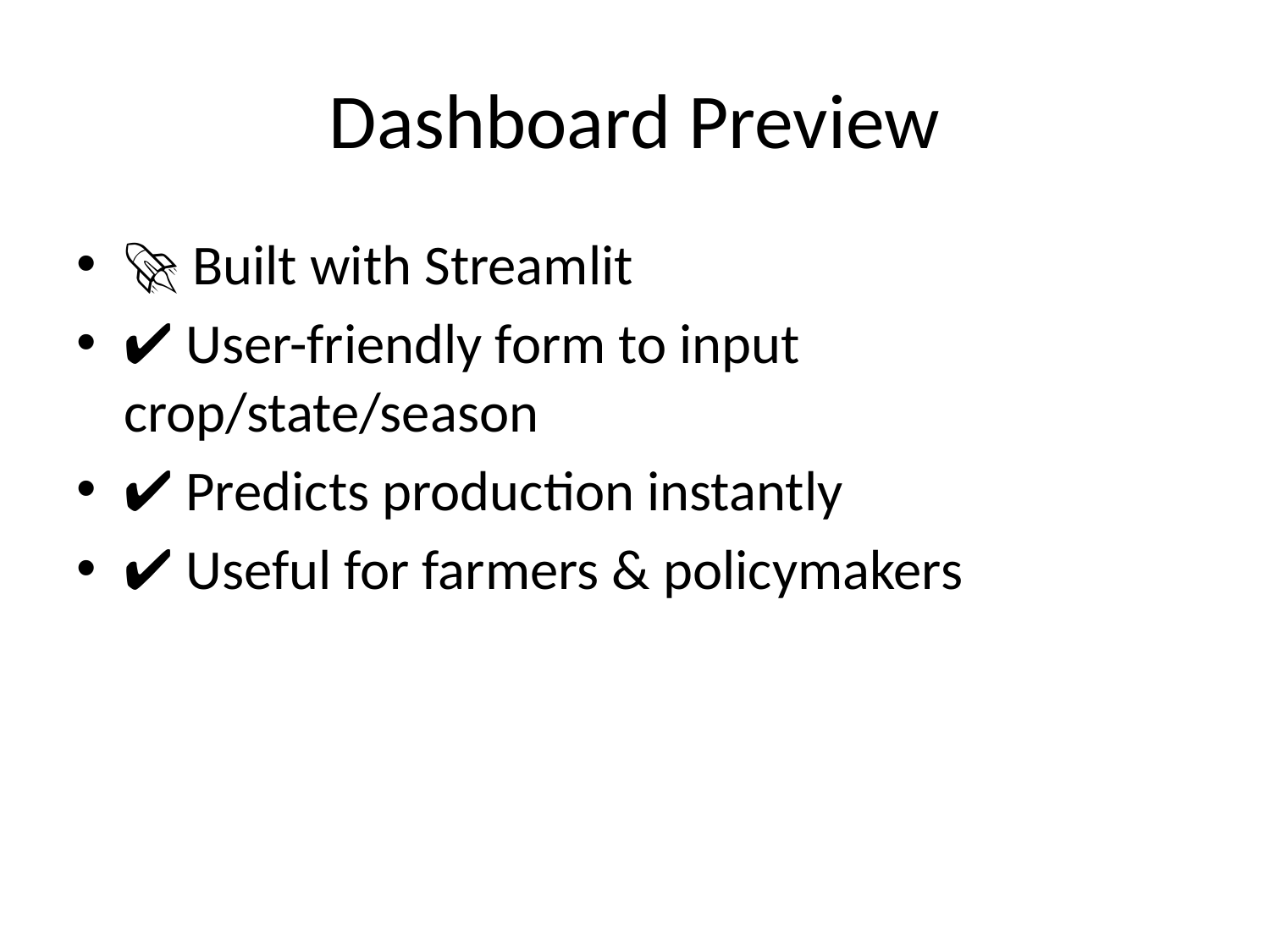

# Dashboard Preview
🚀 Built with Streamlit
✔ User-friendly form to input crop/state/season
✔ Predicts production instantly
✔ Useful for farmers & policymakers